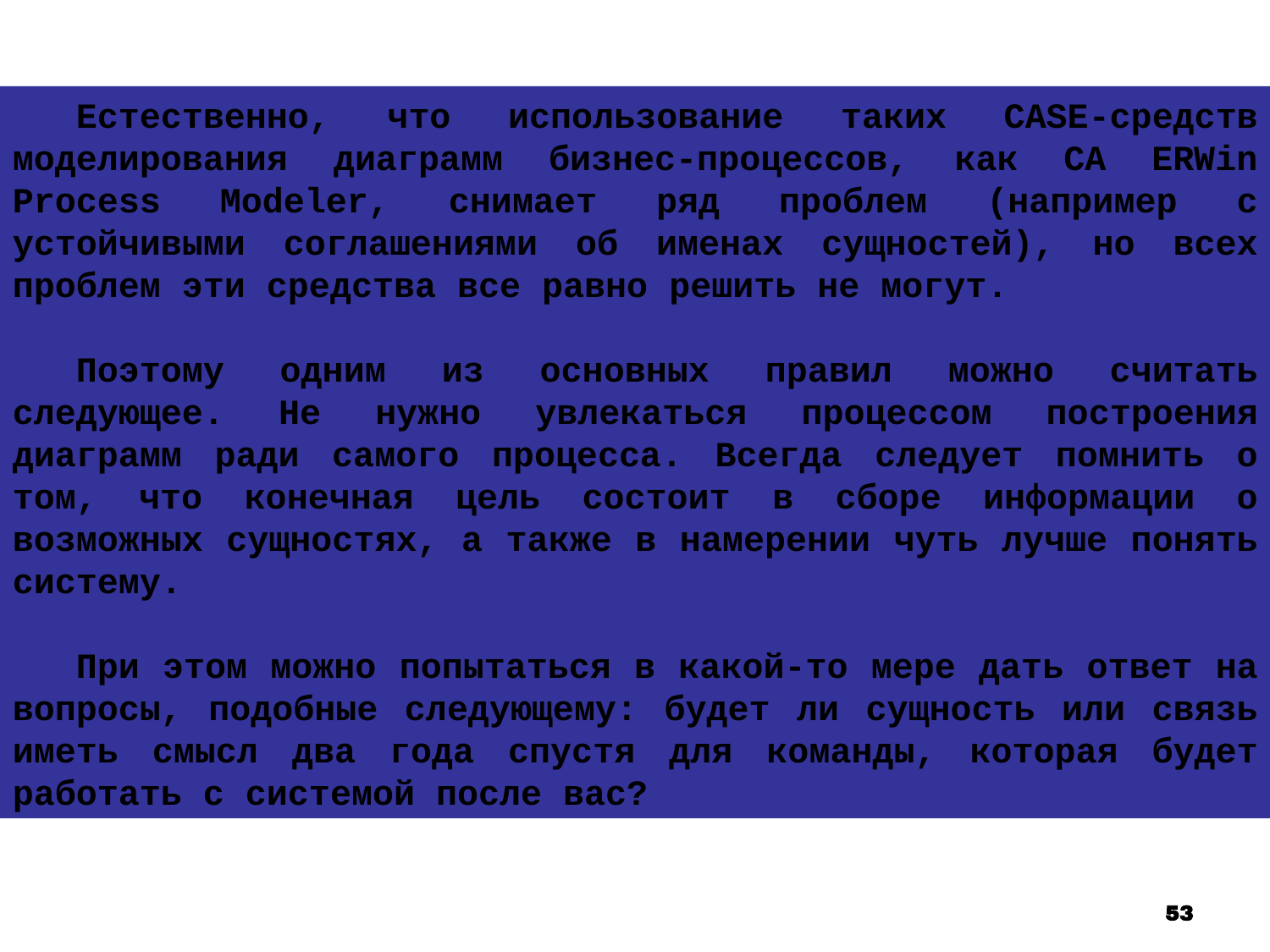

Естественно, что использование таких CASE-средств моделирования диаграмм бизнес-процессов, как CA ERWin Process Modeler, снимает ряд проблем (например с устойчивыми соглашениями об именах сущностей), но всех проблем эти средства все равно решить не могут.

Поэтому одним из основных правил можно считать следующее. Не нужно увлекаться процессом построения диаграмм ради самого процесса. Всегда следует помнить о том, что конечная цель состоит в сборе информации о возможных сущностях, а также в намерении чуть лучше понять систему.

При этом можно попытаться в какой-то мере дать ответ на вопросы, подобные следующему: будет ли сущность или связь иметь смысл два года спустя для команды, которая будет работать с системой после вас?
53